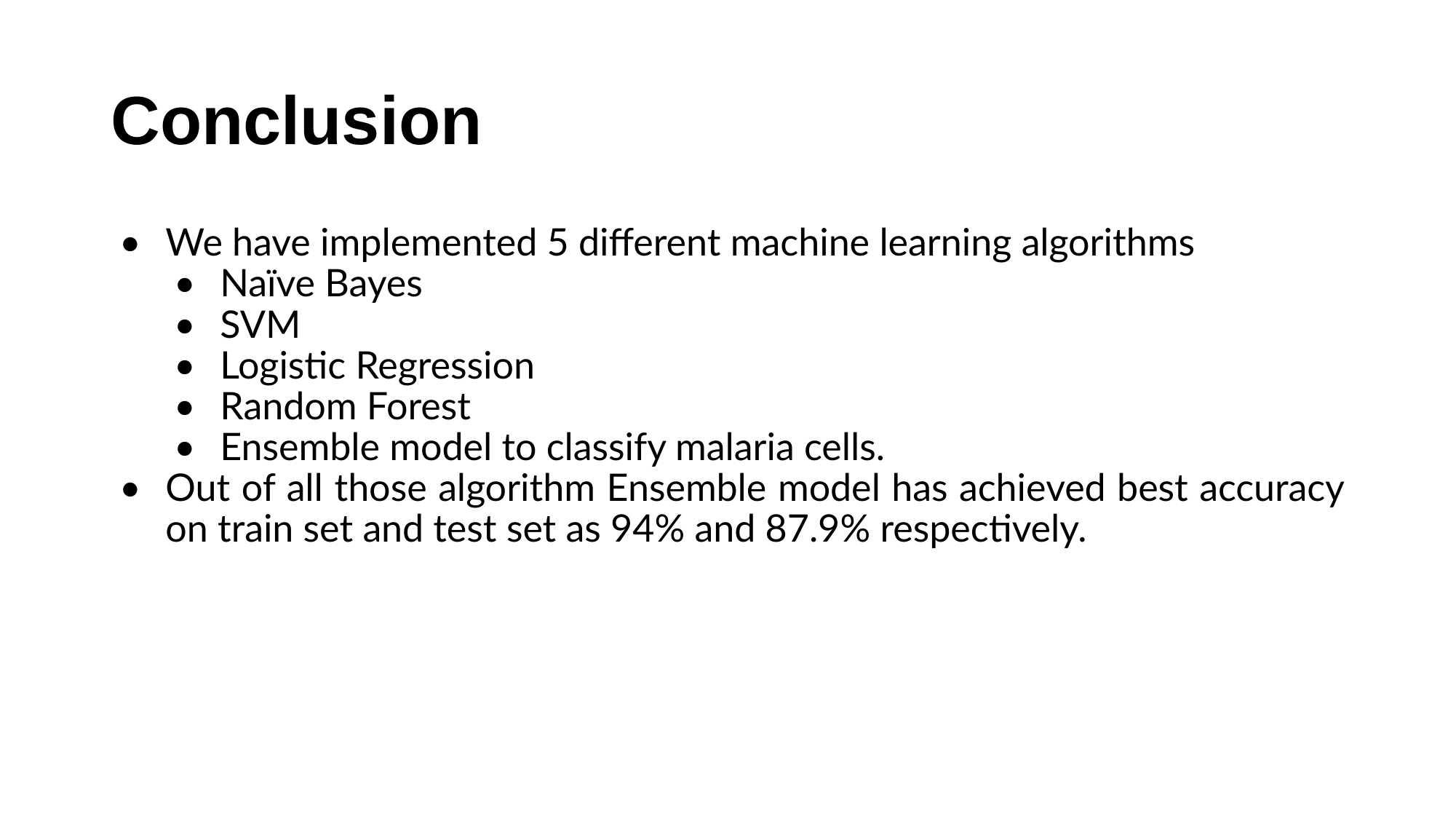

# Conclusion
We have implemented 5 different machine learning algorithms
Naïve Bayes
SVM
Logistic Regression
Random Forest
Ensemble model to classify malaria cells.
Out of all those algorithm Ensemble model has achieved best accuracy on train set and test set as 94% and 87.9% respectively.